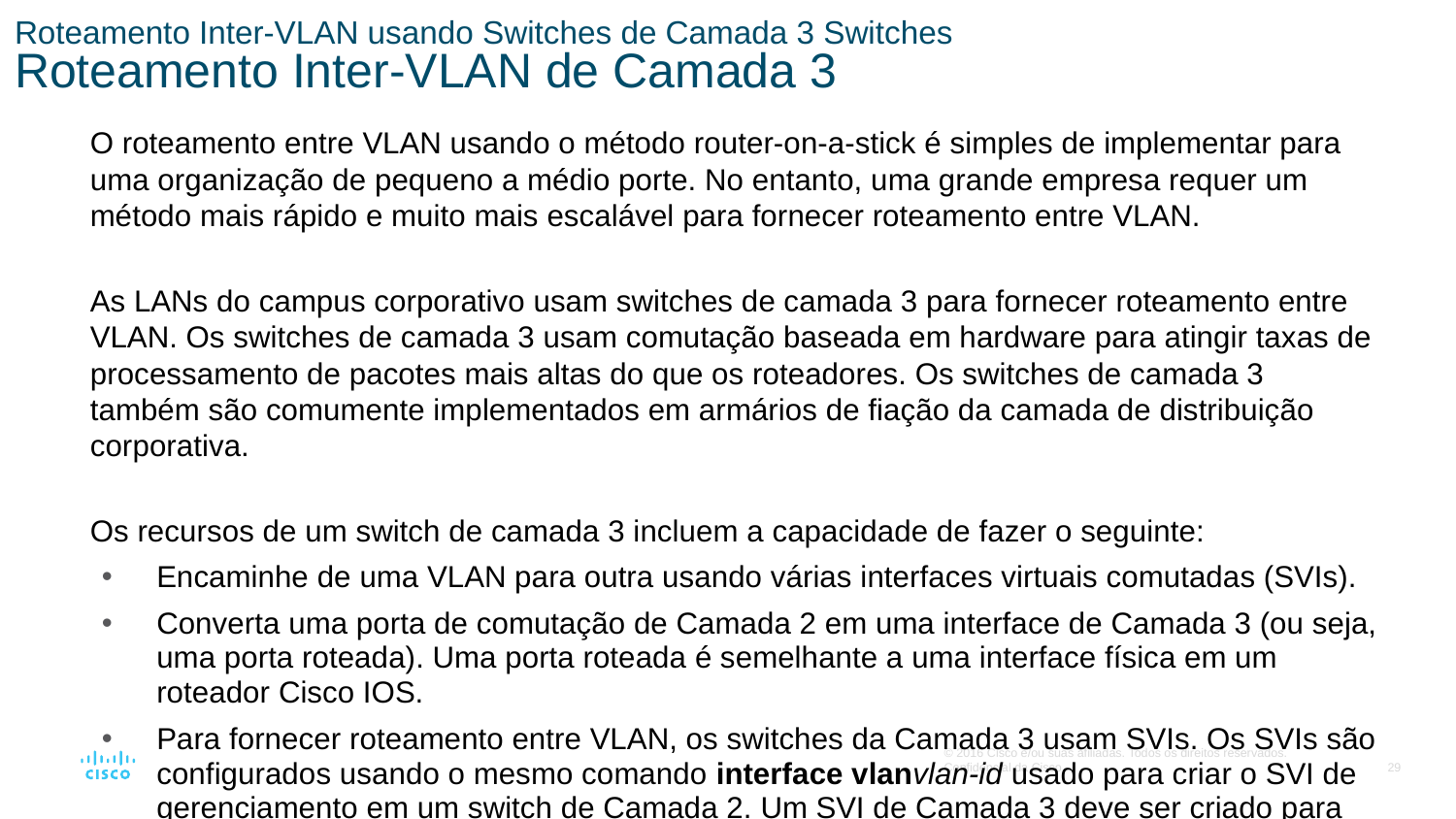

# Roteamento Inter-VLAN usando Switches de Camada 3 Switches Roteamento Inter-VLAN de Camada 3
O roteamento entre VLAN usando o método router-on-a-stick é simples de implementar para uma organização de pequeno a médio porte. No entanto, uma grande empresa requer um método mais rápido e muito mais escalável para fornecer roteamento entre VLAN.

As LANs do campus corporativo usam switches de camada 3 para fornecer roteamento entre VLAN. Os switches de camada 3 usam comutação baseada em hardware para atingir taxas de processamento de pacotes mais altas do que os roteadores. Os switches de camada 3 também são comumente implementados em armários de fiação da camada de distribuição corporativa.

Os recursos de um switch de camada 3 incluem a capacidade de fazer o seguinte:
Encaminhe de uma VLAN para outra usando várias interfaces virtuais comutadas (SVIs).
Converta uma porta de comutação de Camada 2 em uma interface de Camada 3 (ou seja, uma porta roteada). Uma porta roteada é semelhante a uma interface física em um roteador Cisco IOS.
Para fornecer roteamento entre VLAN, os switches da Camada 3 usam SVIs. Os SVIs são configurados usando o mesmo comando interface vlanvlan-id usado para criar o SVI de gerenciamento em um switch de Camada 2. Um SVI de Camada 3 deve ser criado para cada VLANs roteáveis.